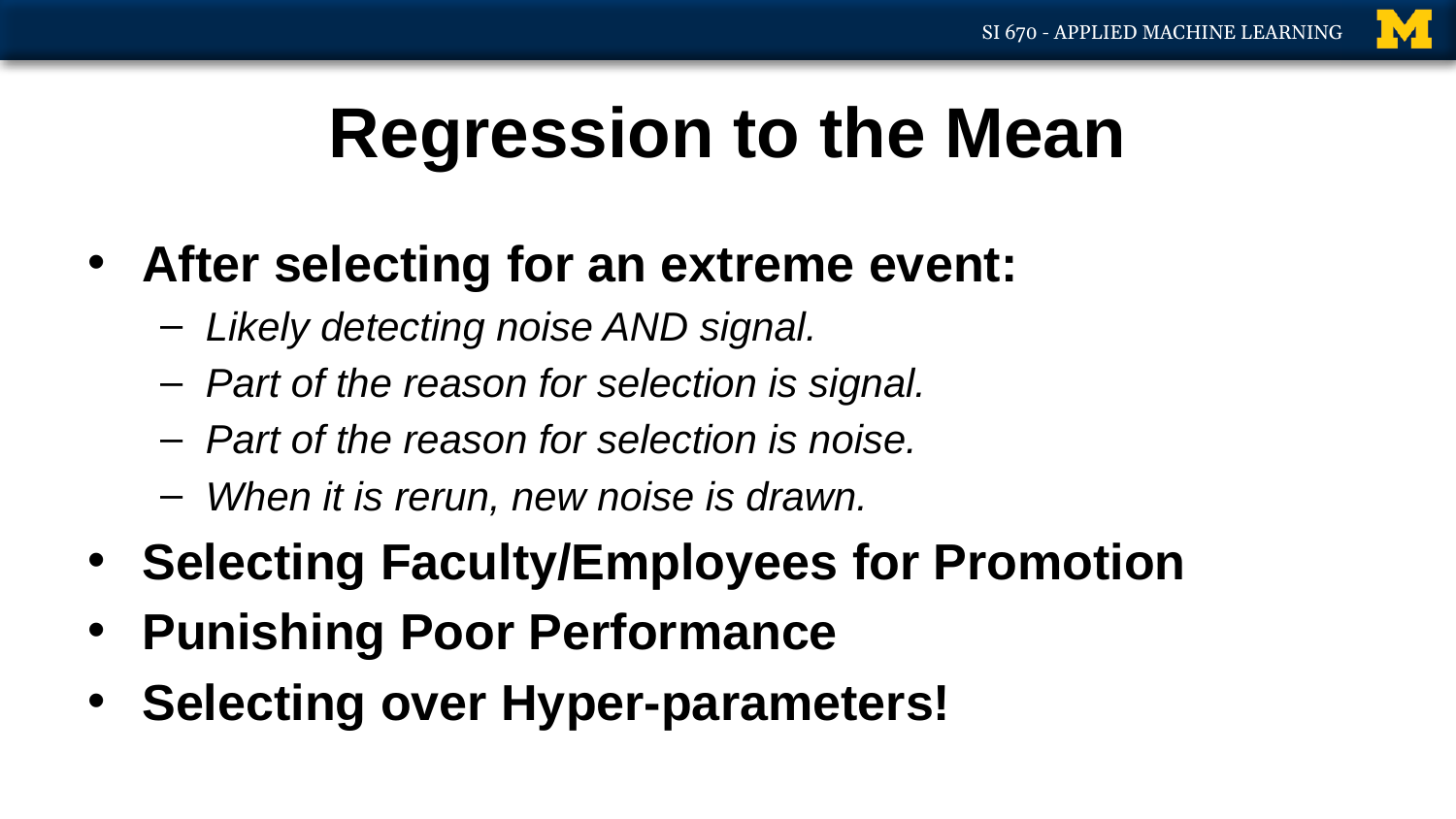

# Regression to the Mean
After selecting for an extreme event:
Likely detecting noise AND signal.
Part of the reason for selection is signal.
Part of the reason for selection is noise.
When it is rerun, new noise is drawn.
Selecting Faculty/Employees for Promotion
Punishing Poor Performance
Selecting over Hyper-parameters!